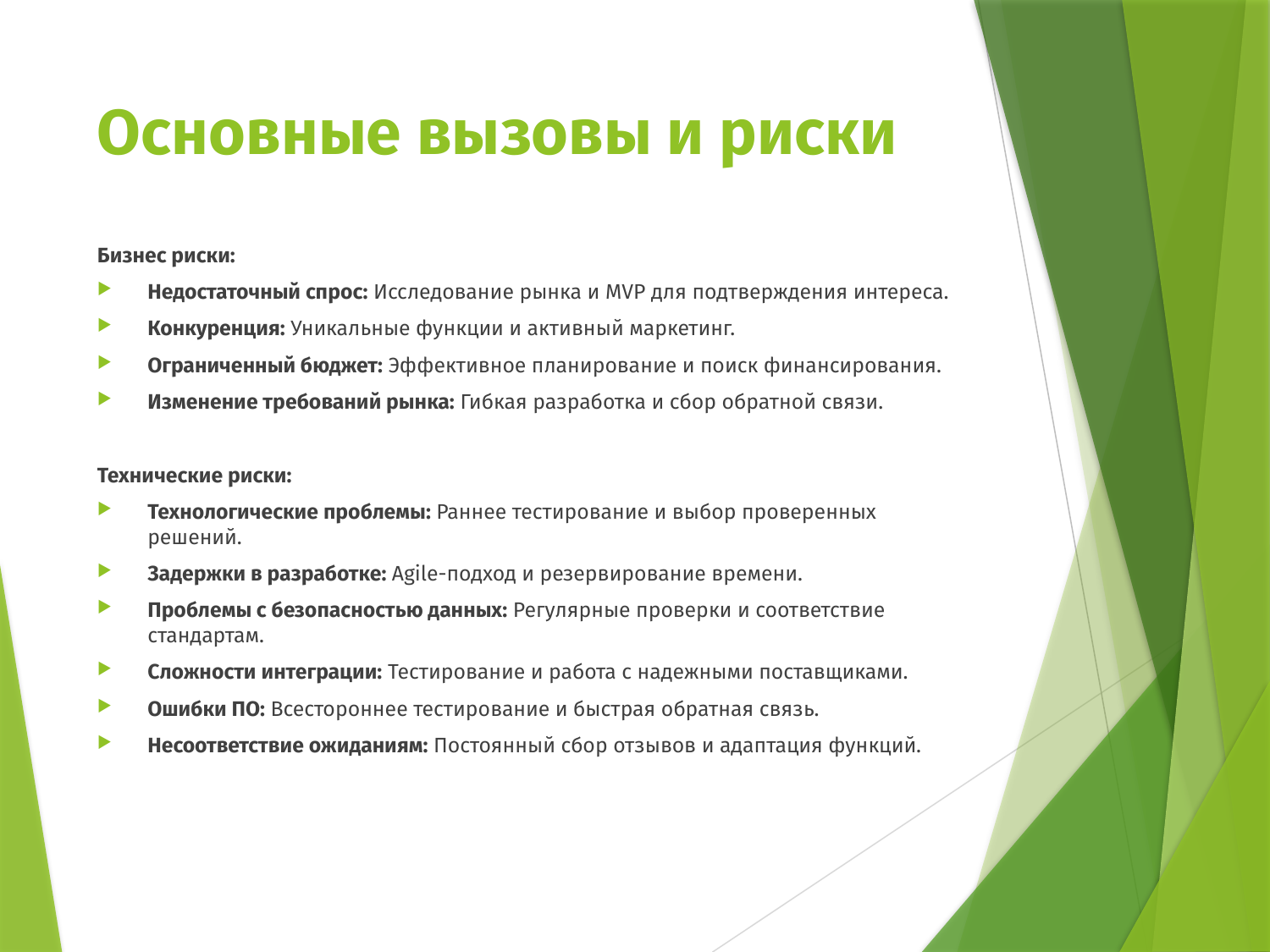

# Основные вызовы и риски
Бизнес риски:
Недостаточный спрос: Исследование рынка и MVP для подтверждения интереса.
Конкуренция: Уникальные функции и активный маркетинг.
Ограниченный бюджет: Эффективное планирование и поиск финансирования.
Изменение требований рынка: Гибкая разработка и сбор обратной связи.

Технические риски:
Технологические проблемы: Раннее тестирование и выбор проверенных решений.
Задержки в разработке: Agile-подход и резервирование времени.
Проблемы с безопасностью данных: Регулярные проверки и соответствие стандартам.
Сложности интеграции: Тестирование и работа с надежными поставщиками.
Ошибки ПО: Всестороннее тестирование и быстрая обратная связь.
Несоответствие ожиданиям: Постоянный сбор отзывов и адаптация функций.